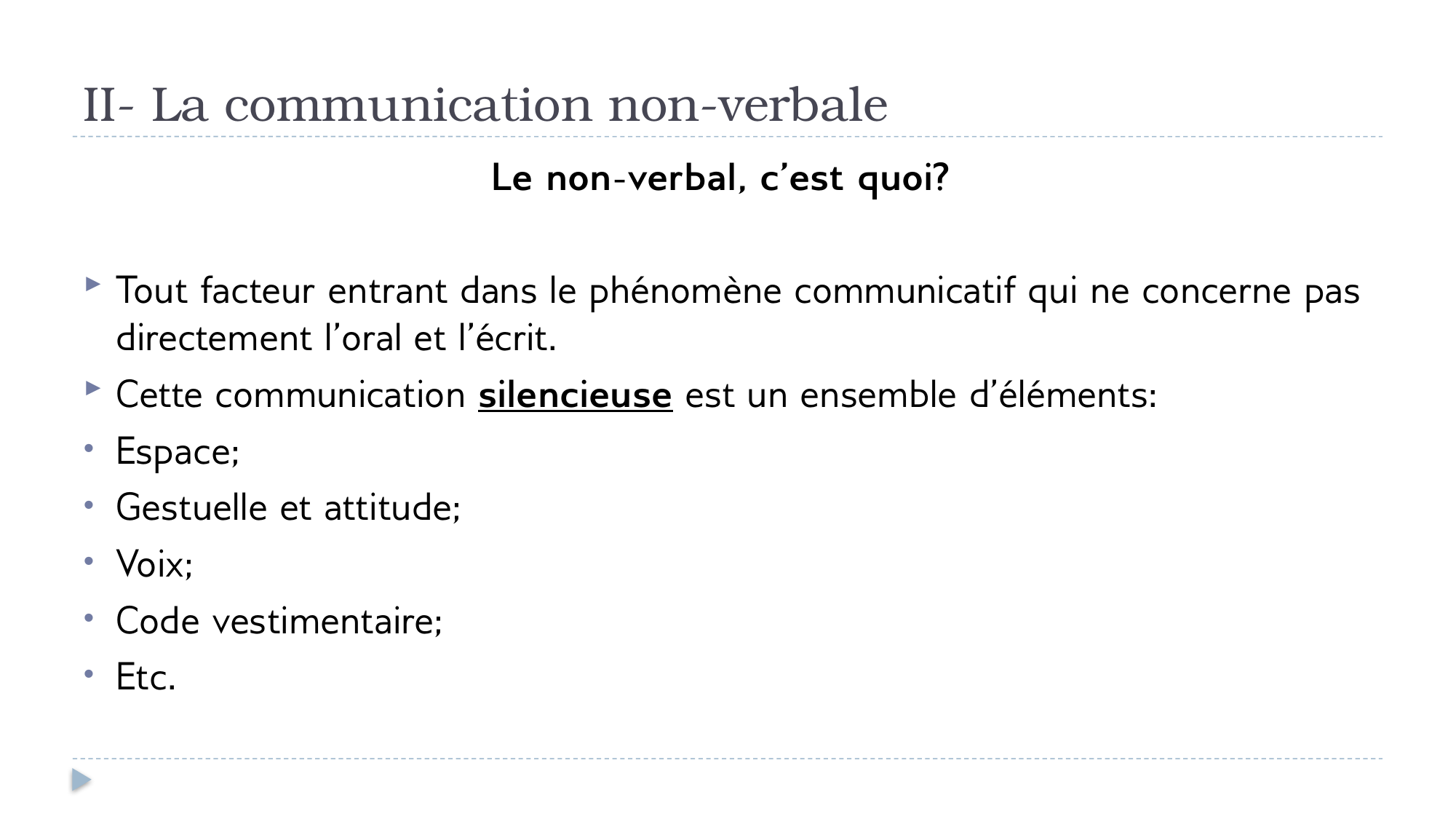

# II- La communication non-verbale
Le non-verbal, c’est quoi?

Tout facteur entrant dans le phénomène communicatif qui ne concerne pas directement l’oral et l’écrit.
Cette communication silencieuse est un ensemble d’éléments:
Espace;
Gestuelle et attitude;
Voix;
Code vestimentaire;
Etc.